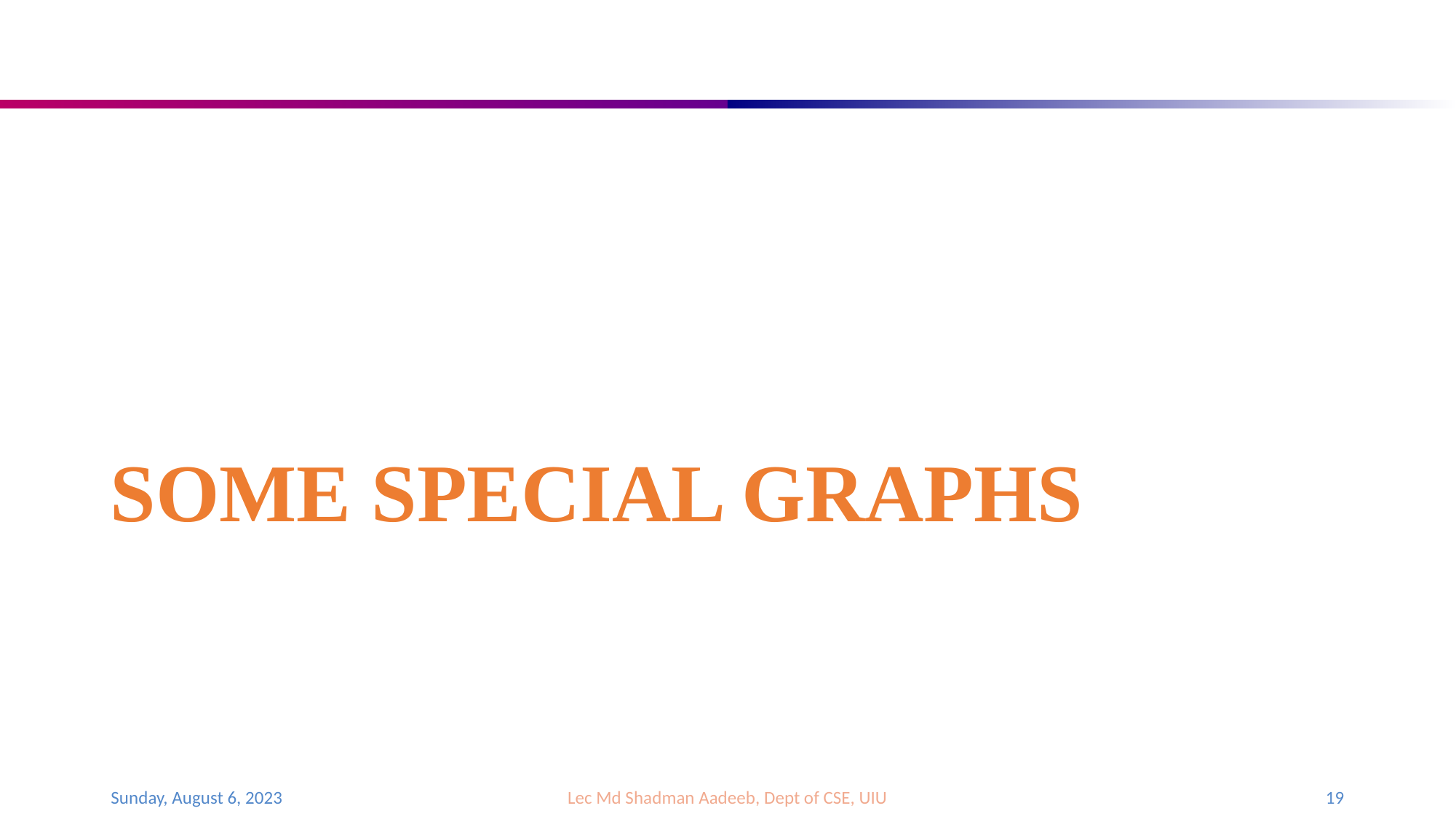

# SOME SPECIAL GRAPHS

Sunday, August 6, 2023
Lec Md Shadman Aadeeb, Dept of CSE, UIU
19